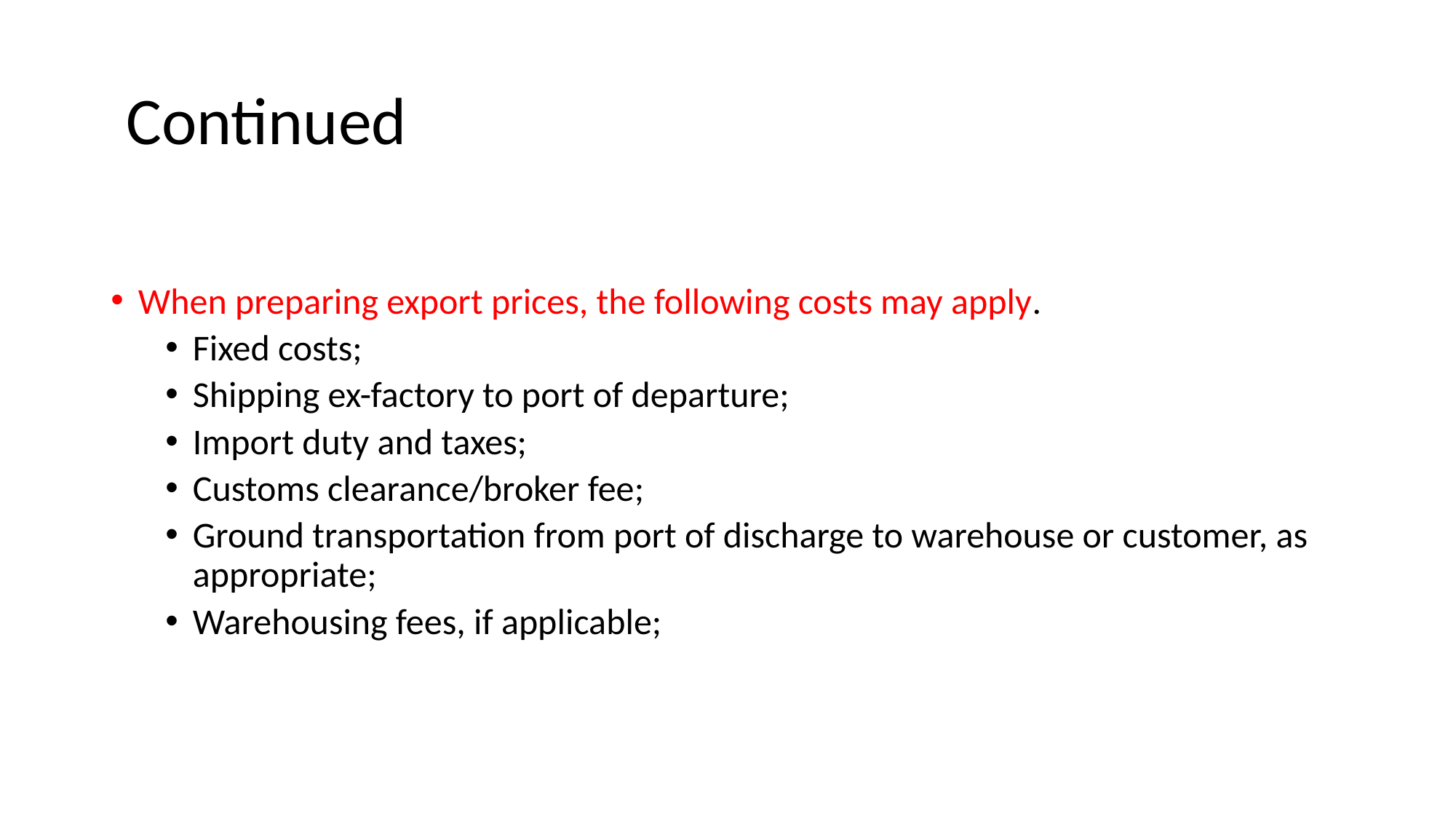

# Continued

When preparing export prices, the following costs may apply.
Fixed costs;
Shipping ex-factory to port of departure;
Import duty and taxes;
Customs clearance/broker fee;
Ground transportation from port of discharge to warehouse or customer, as appropriate;
Warehousing fees, if applicable;

14